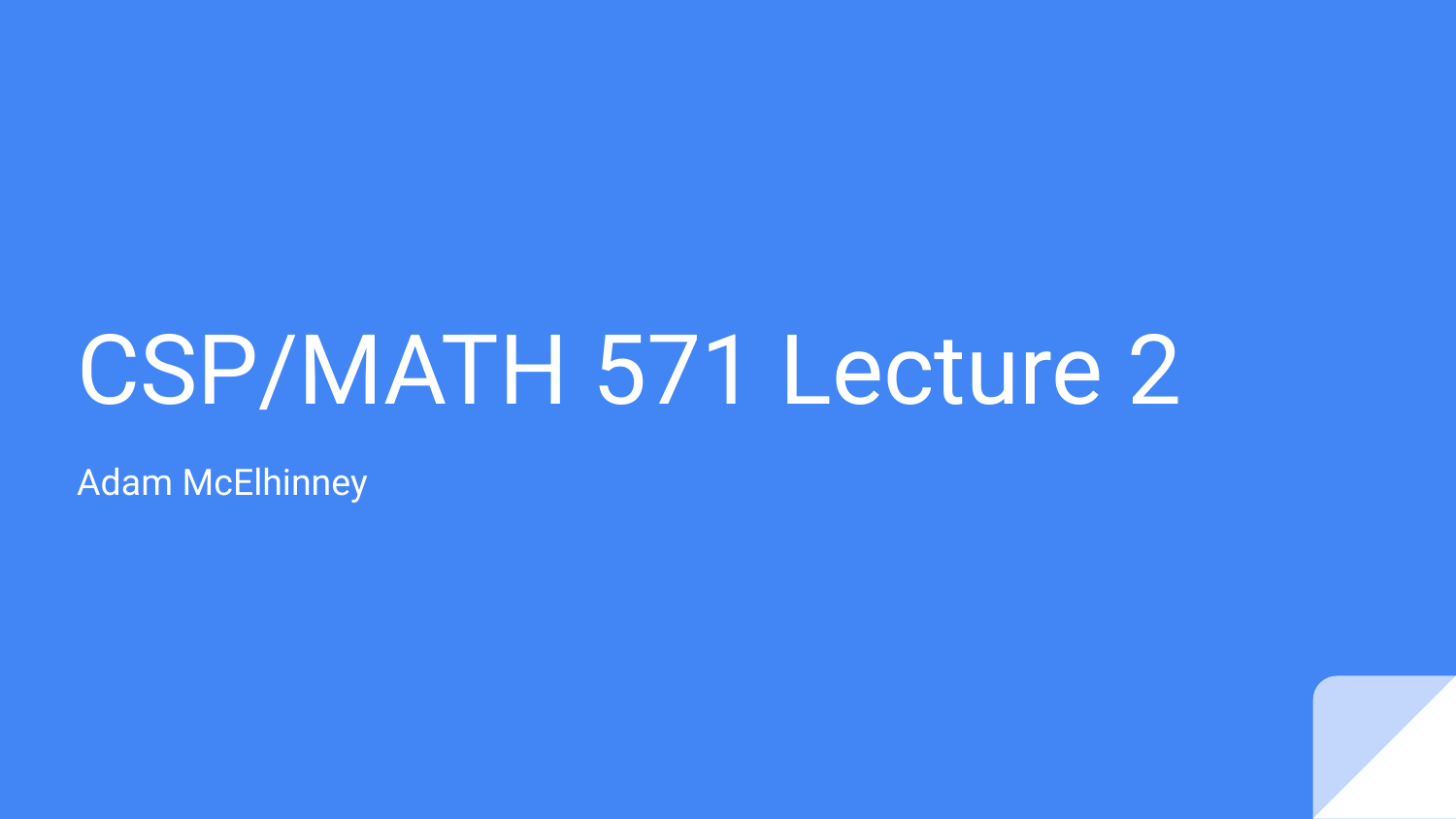

# CSP/MATH 571 Lecture 2
Adam McElhinney